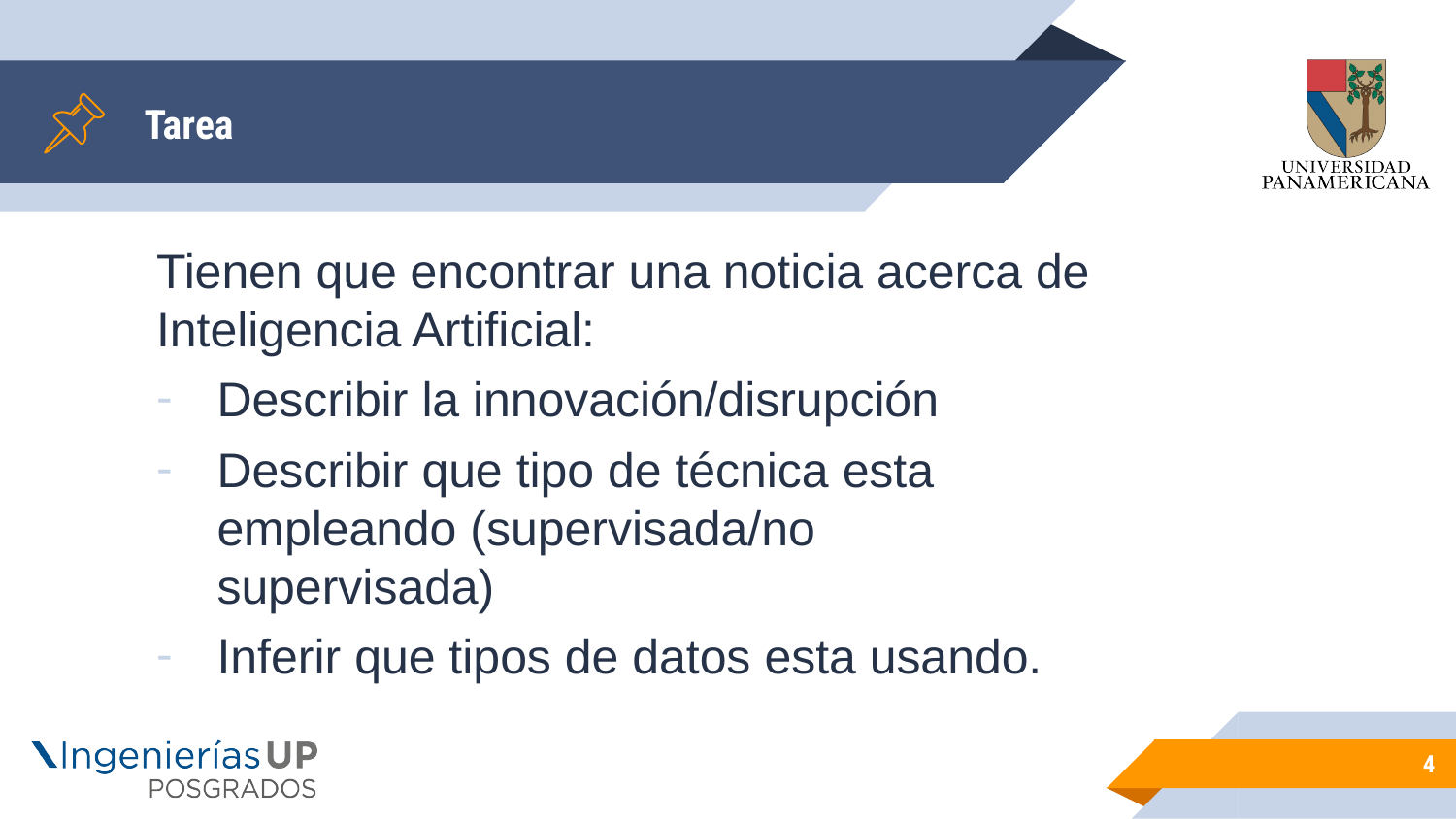

# Tarea

Tienen que encontrar una noticia acerca de Inteligencia Artificial:
Describir la innovación/disrupción
Describir que tipo de técnica esta empleando (supervisada/no supervisada)
Inferir que tipos de datos esta usando.
4